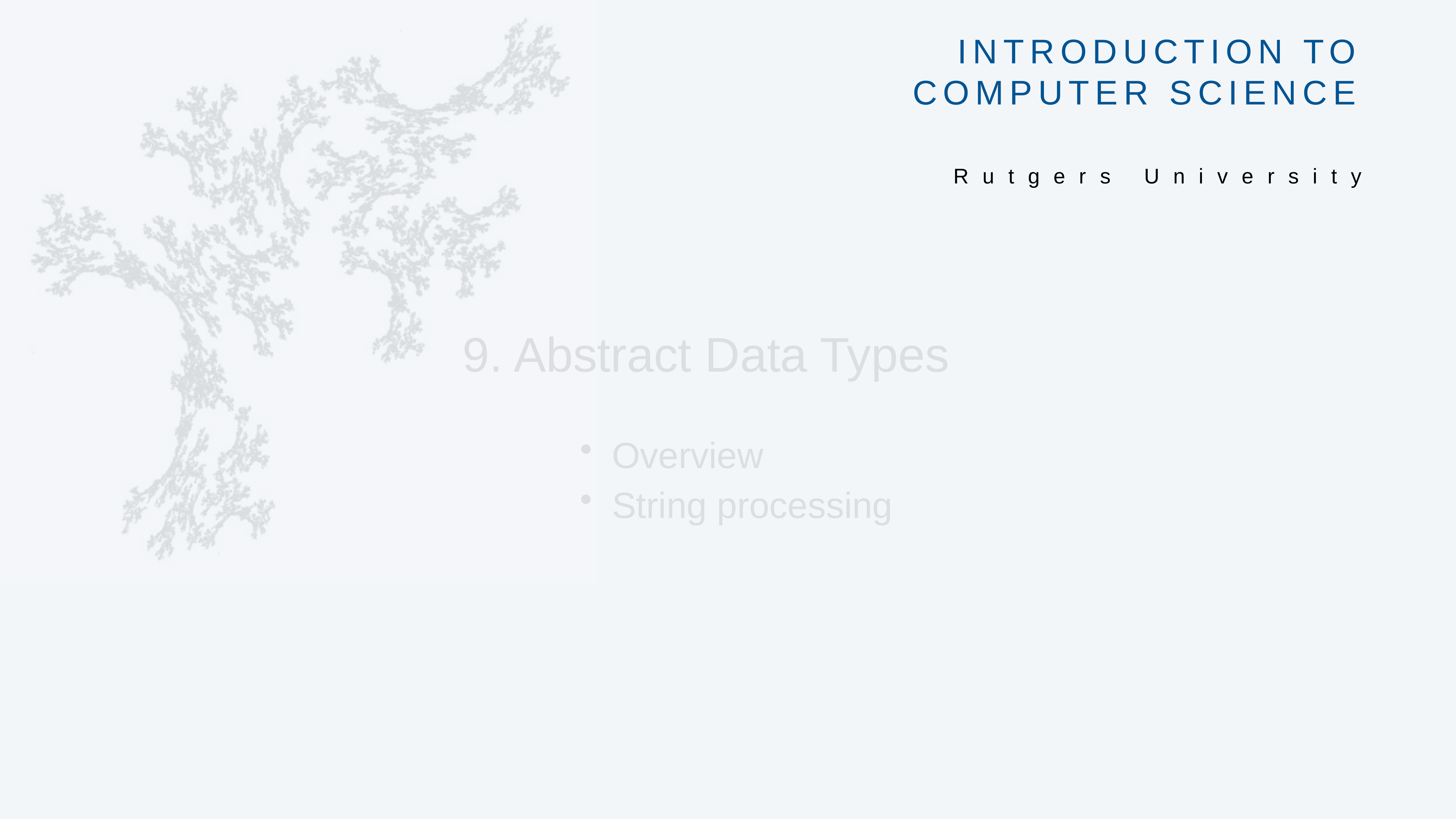

# 9. Abstract Data Types
Overview
String processing